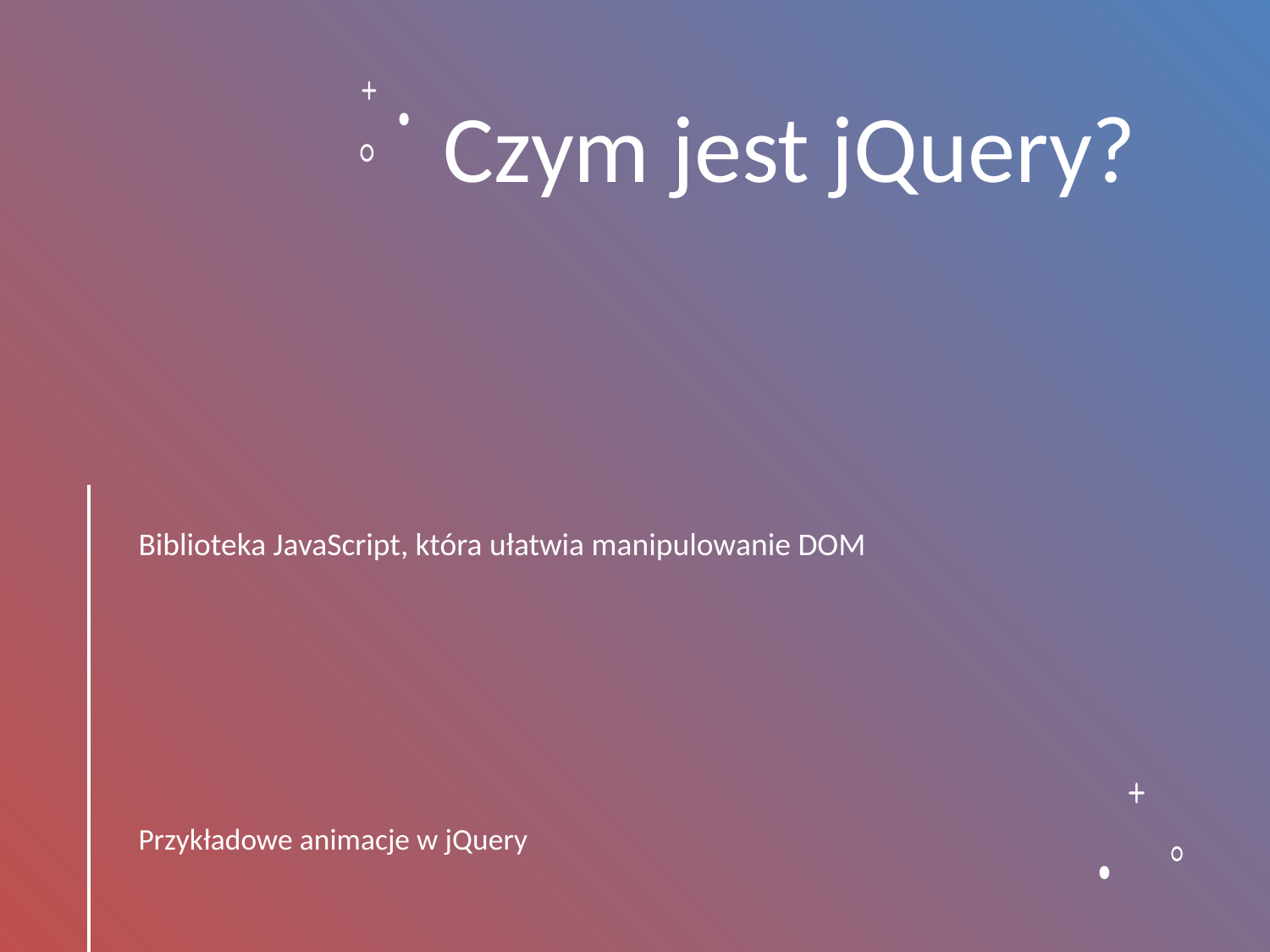

# Czym jest jQuery?

Biblioteka JavaScript, która ułatwia manipulowanie DOM

Przykładowe animacje w jQuery